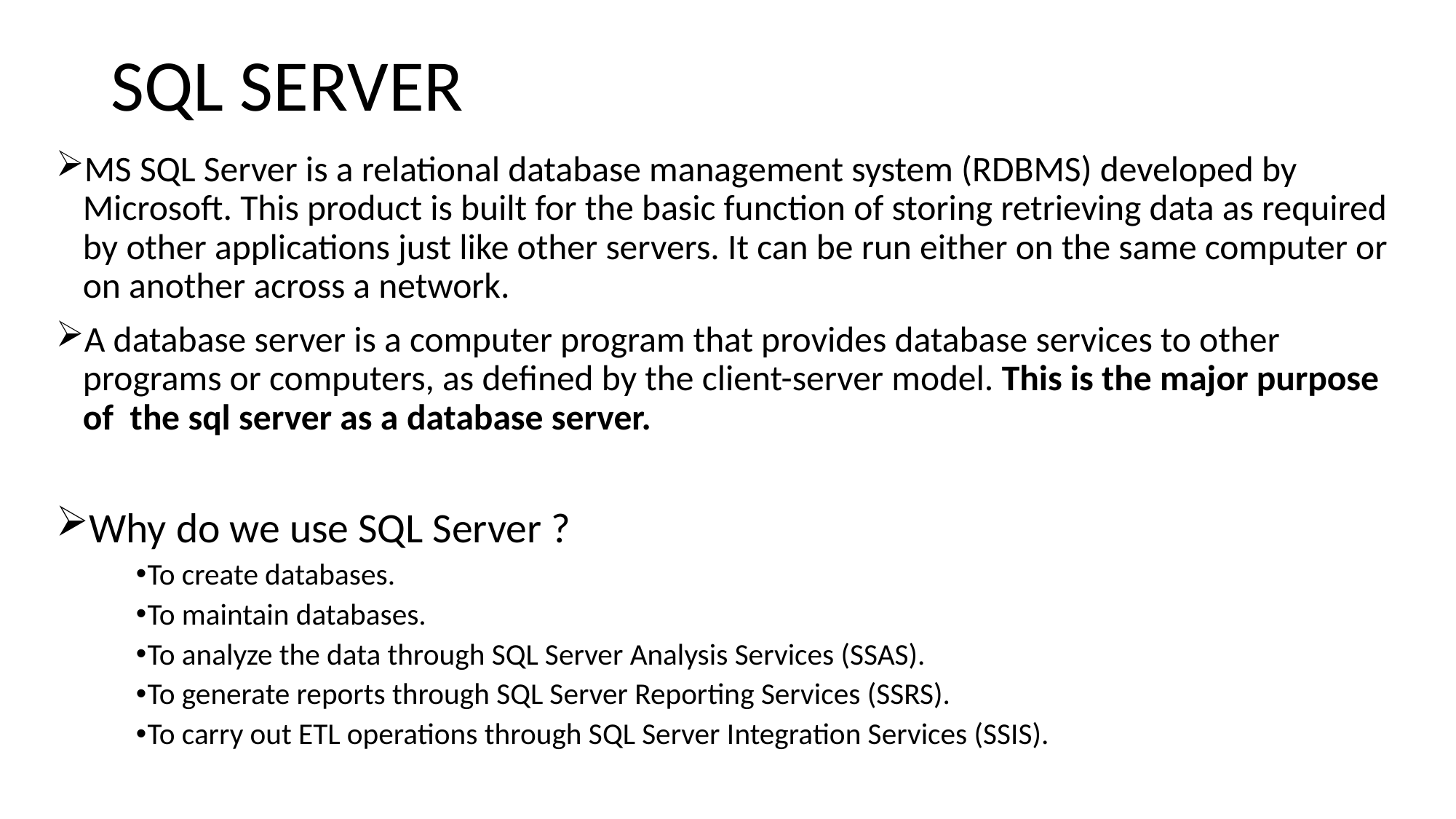

# SQL SERVER
MS SQL Server is a relational database management system (RDBMS) developed by Microsoft. This product is built for the basic function of storing retrieving data as required by other applications just like other servers. It can be run either on the same computer or on another across a network.
A database server is a computer program that provides database services to other programs or computers, as defined by the client-server model. This is the major purpose of  the sql server as a database server.

Why do we use SQL Server ?
To create databases.
To maintain databases.
To analyze the data through SQL Server Analysis Services (SSAS).
To generate reports through SQL Server Reporting Services (SSRS).
To carry out ETL operations through SQL Server Integration Services (SSIS).